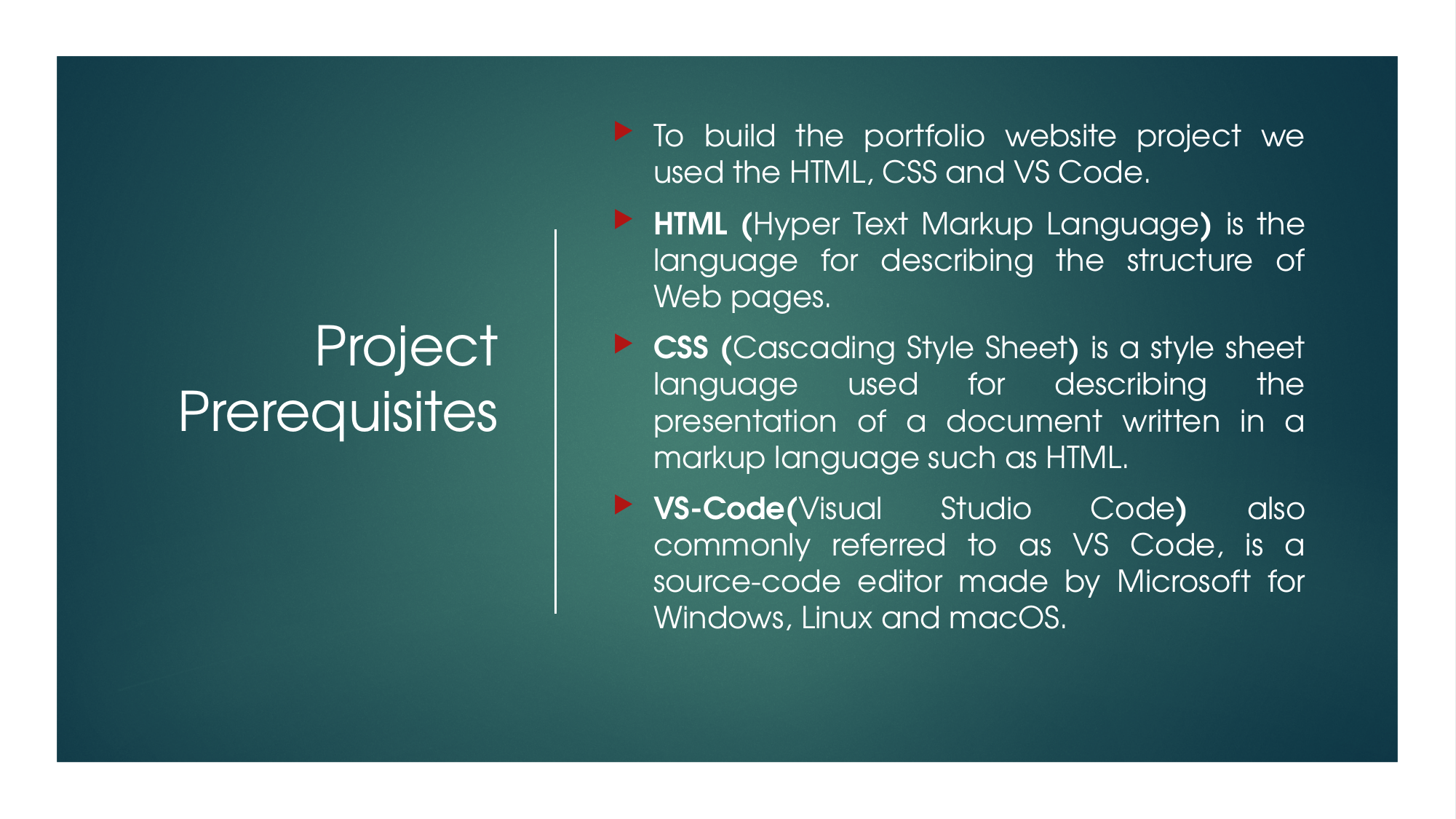

To build the portfolio website project we used the HTML, CSS and VS Code.
HTML (Hyper Text Markup Language) is the language for describing the structure of Web pages.
CSS (Cascading Style Sheet) is a style sheet language used for describing the presentation of a document written in a markup language such as HTML.
VS-Code(Visual Studio Code) also commonly referred to as VS Code, is a source-code editor made by Microsoft for Windows, Linux and macOS.

# Project Prerequisites